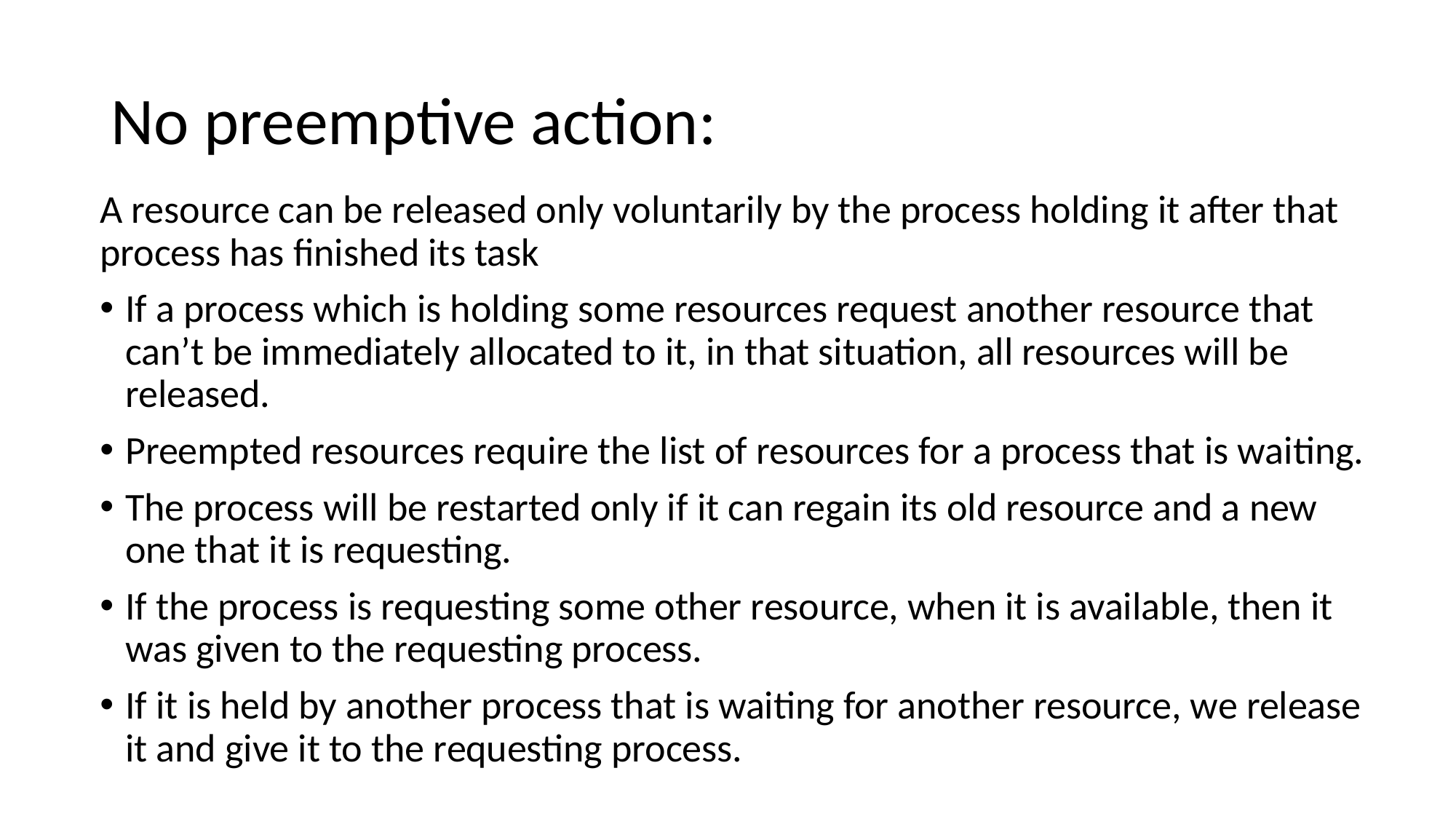

# No preemptive action:
A resource can be released only voluntarily by the process holding it after that process has finished its task
If a process which is holding some resources request another resource that can’t be immediately allocated to it, in that situation, all resources will be released.
Preempted resources require the list of resources for a process that is waiting.
The process will be restarted only if it can regain its old resource and a new one that it is requesting.
If the process is requesting some other resource, when it is available, then it was given to the requesting process.
If it is held by another process that is waiting for another resource, we release it and give it to the requesting process.